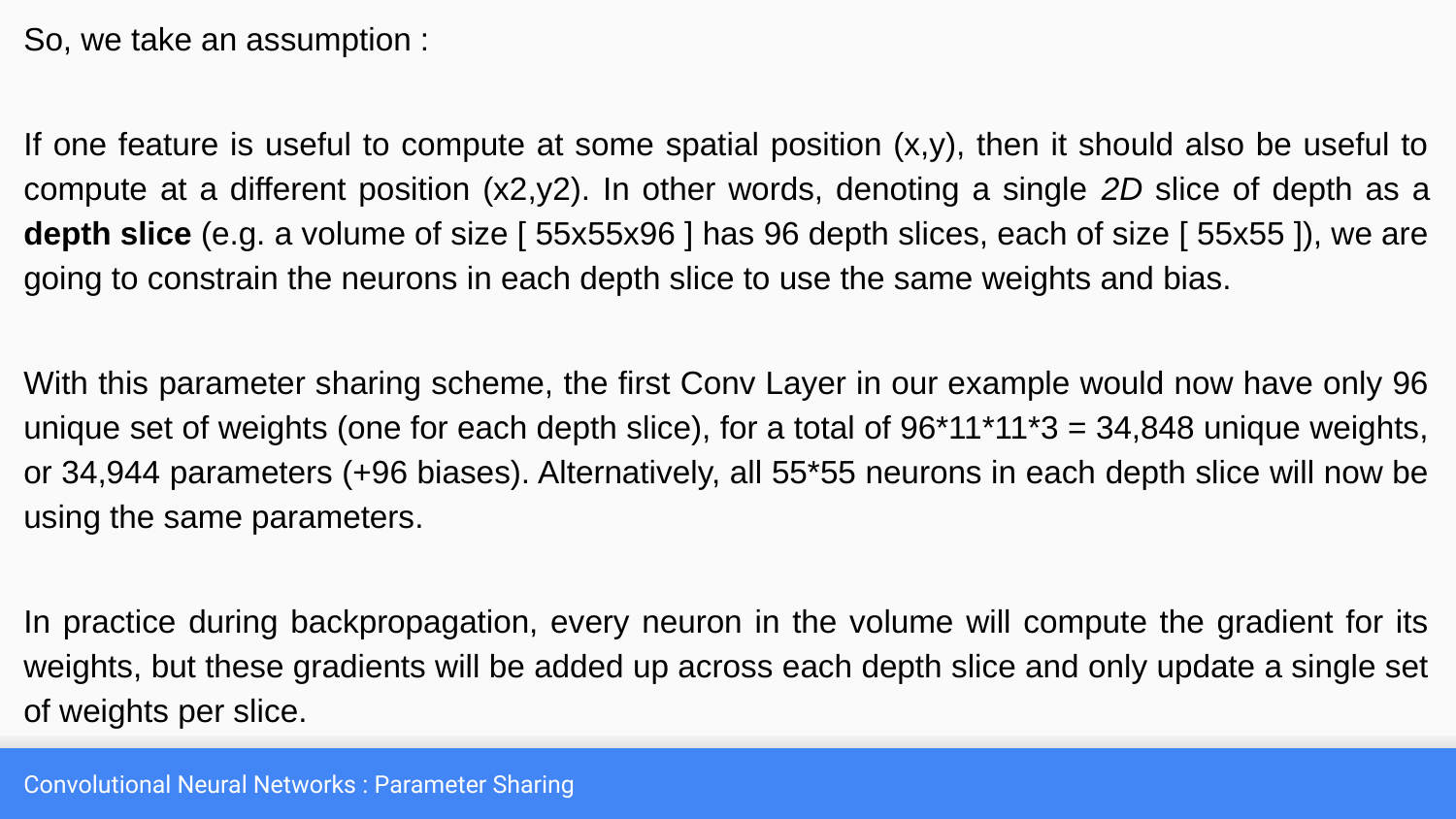

So, we take an assumption :
If one feature is useful to compute at some spatial position (x,y), then it should also be useful to compute at a different position (x2,y2). In other words, denoting a single 2D slice of depth as a depth slice (e.g. a volume of size [ 55x55x96 ] has 96 depth slices, each of size [ 55x55 ]), we are going to constrain the neurons in each depth slice to use the same weights and bias.
With this parameter sharing scheme, the first Conv Layer in our example would now have only 96 unique set of weights (one for each depth slice), for a total of 96*11*11*3 = 34,848 unique weights, or 34,944 parameters (+96 biases). Alternatively, all 55*55 neurons in each depth slice will now be using the same parameters.
In practice during backpropagation, every neuron in the volume will compute the gradient for its weights, but these gradients will be added up across each depth slice and only update a single set of weights per slice.
Convolutional Neural Networks : Parameter Sharing